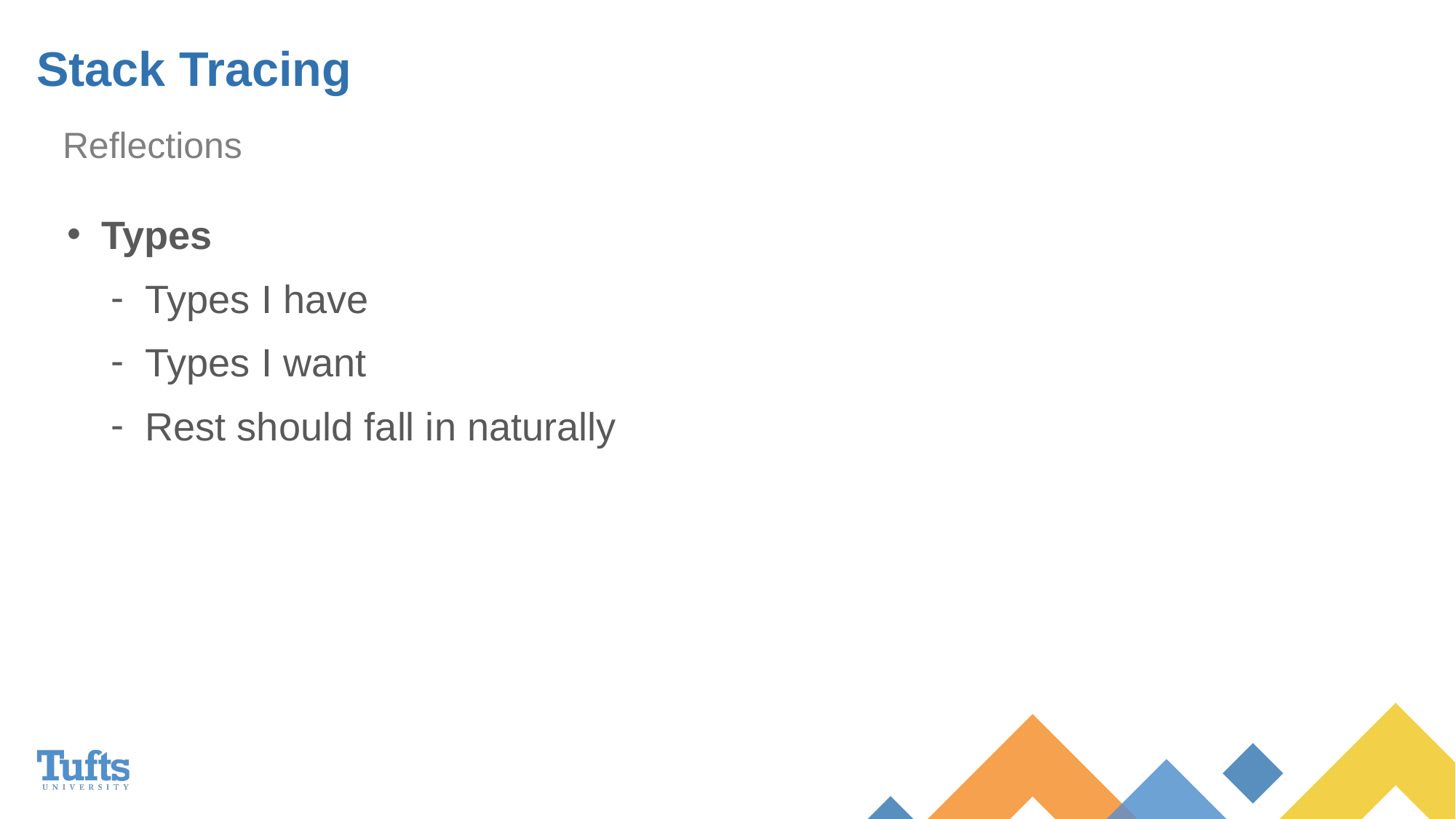

# Stack Tracing
Reflections
Types
Types I have
Types I want
Rest should fall in naturally